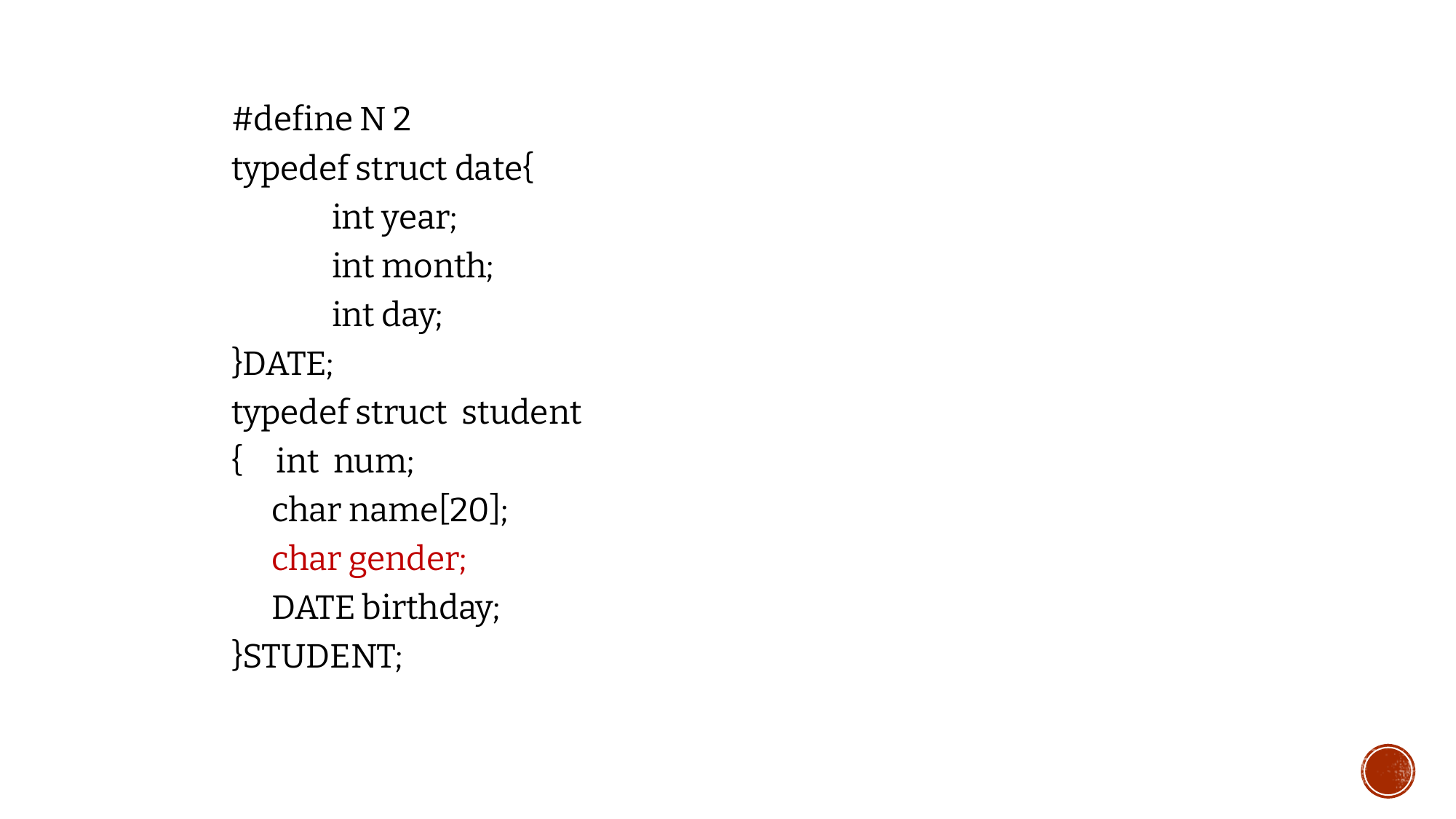

#define N 2
typedef struct date{
	int year;
	int month;
	int day;
}DATE;
typedef struct  student
{     int  num;
      char name[20];
      char gender;
      DATE birthday;
}STUDENT;
12